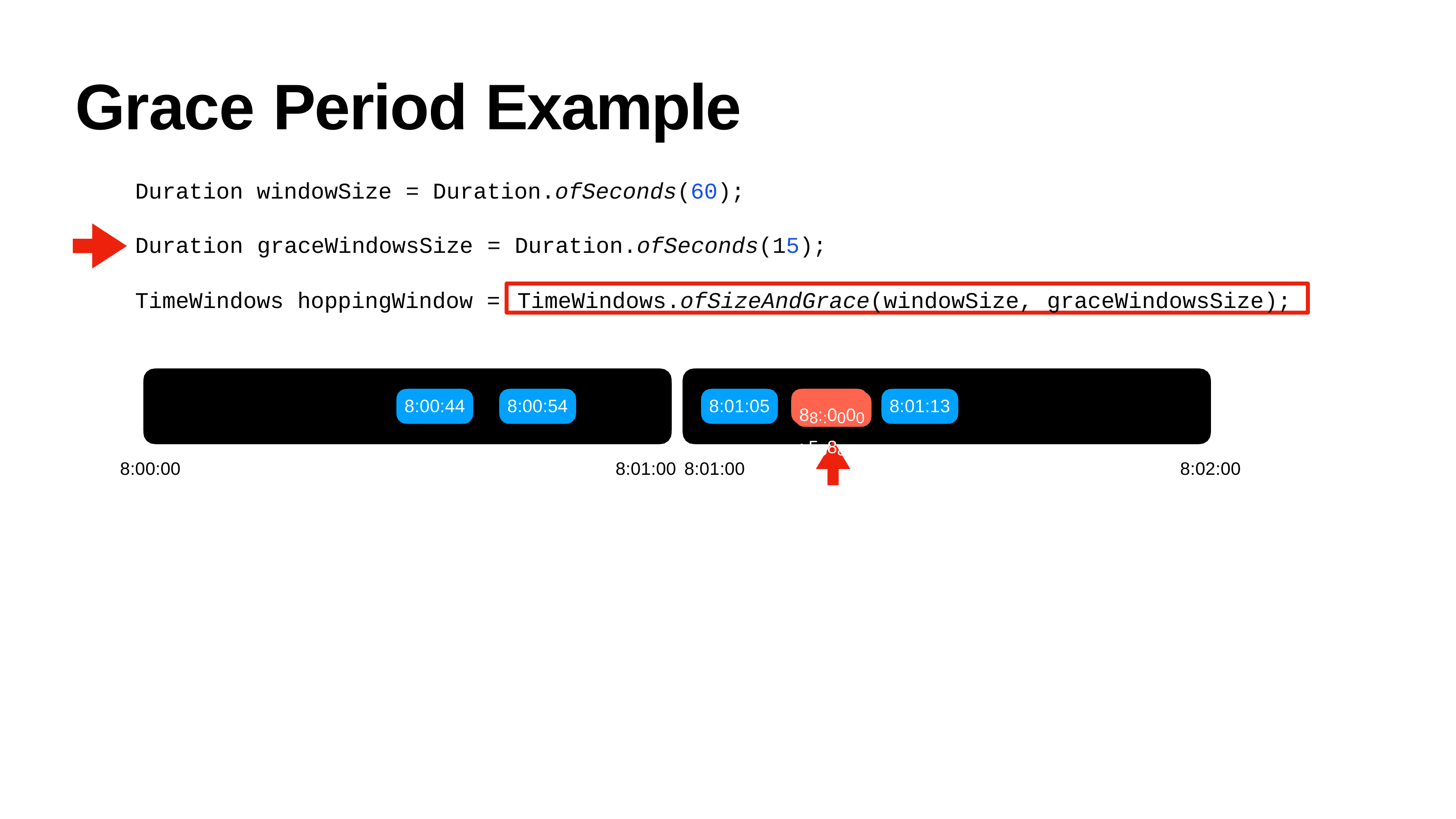

# Grace Period Example
Duration windowSize = Duration.ofSeconds(60);  Duration graceWindowsSize = Duration.ofSeconds(15);

TimeWindows.ofSizeAndGrace(windowSize, graceWindowsSize);
TimeWindows hoppingWindow =

8:00:44
8:00:54
8:01:05
88::0000::5588
8:01:13
8:00:00
8:01:00 8:01:00
8:02:00